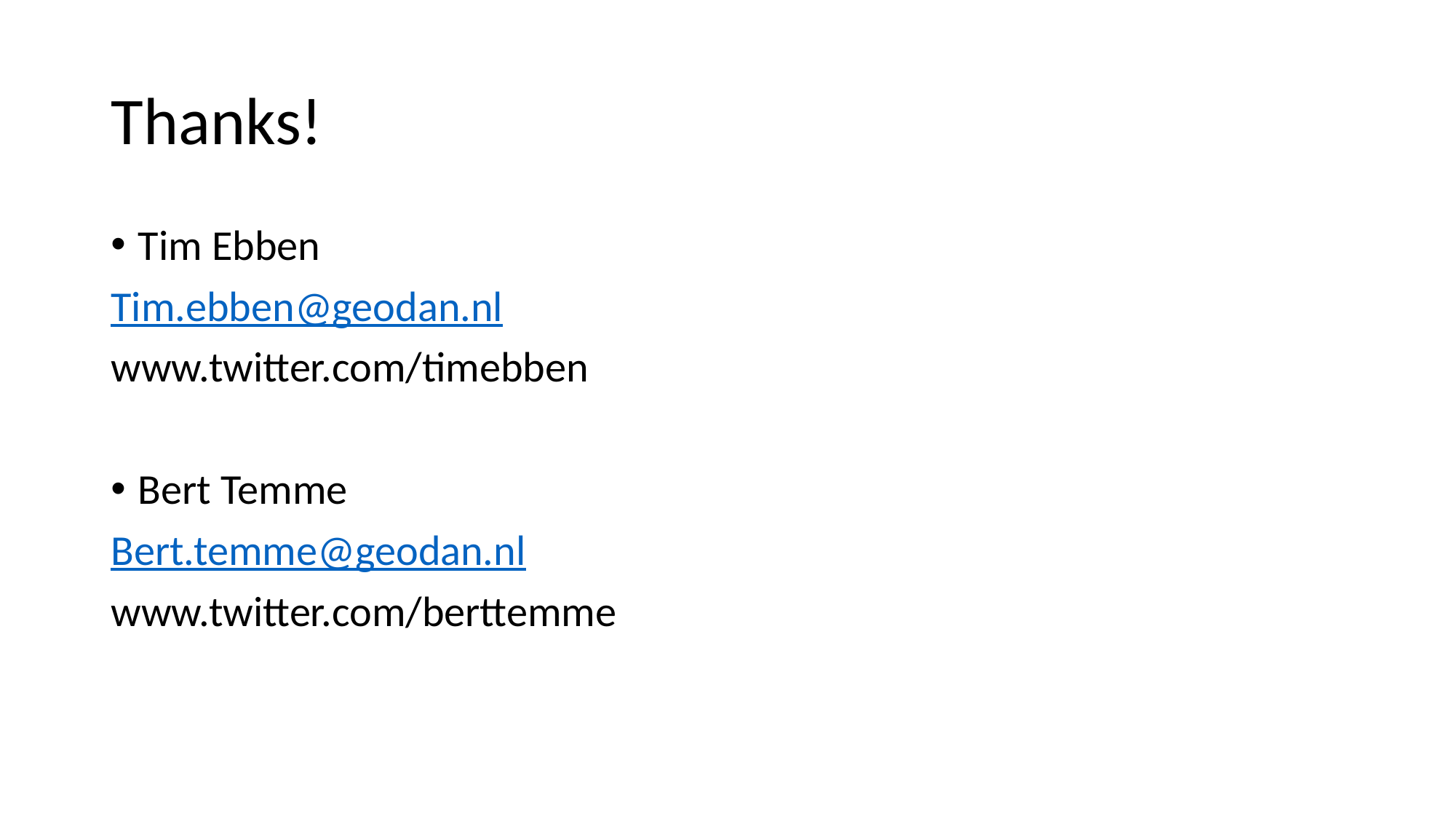

# Thanks!
Tim Ebben
Tim.ebben@geodan.nl
www.twitter.com/timebben

Bert Temme
Bert.temme@geodan.nl
www.twitter.com/berttemme